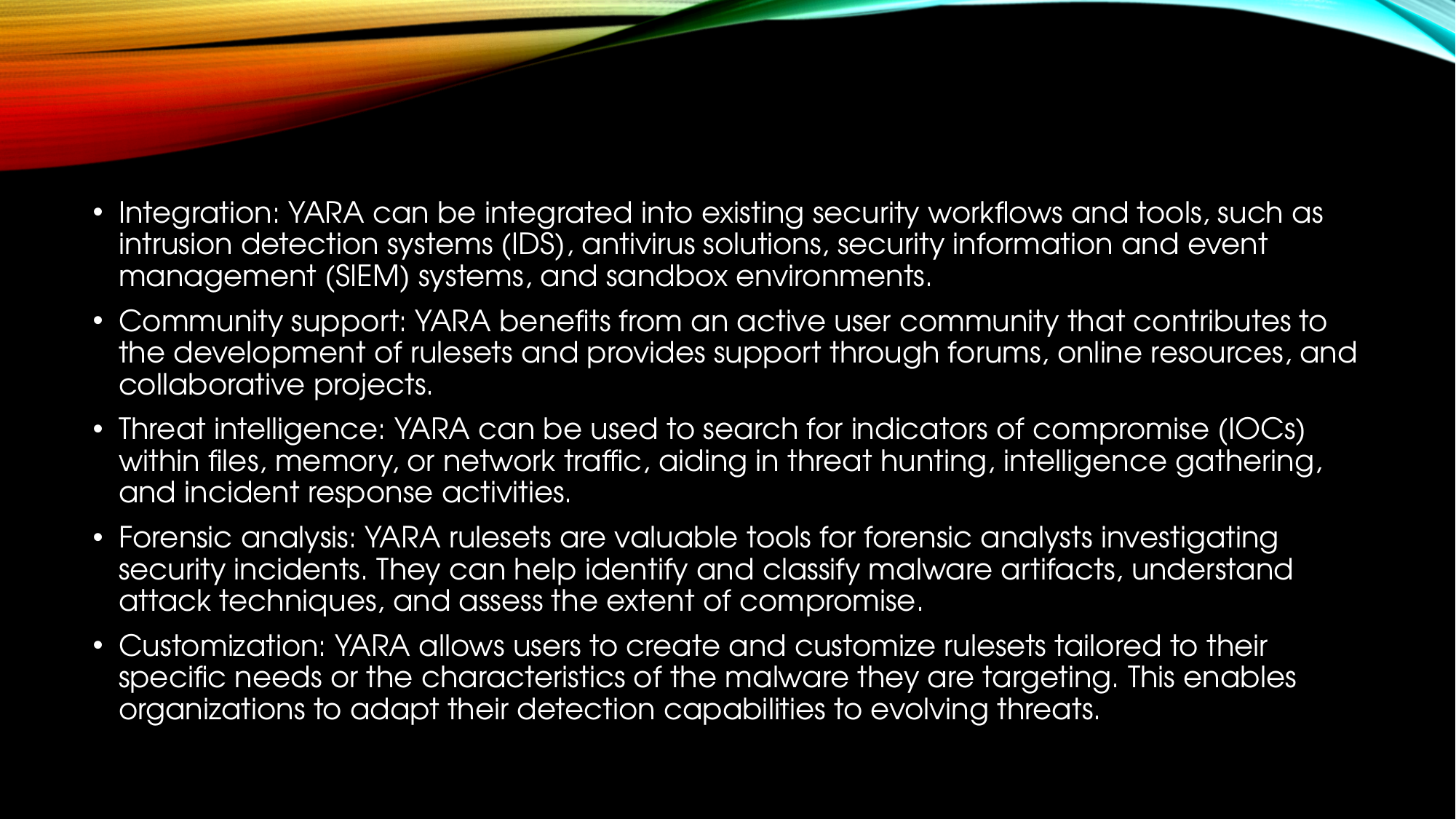

Integration: YARA can be integrated into existing security workflows and tools, such as intrusion detection systems (IDS), antivirus solutions, security information and event management (SIEM) systems, and sandbox environments.
Community support: YARA benefits from an active user community that contributes to the development of rulesets and provides support through forums, online resources, and collaborative projects.
Threat intelligence: YARA can be used to search for indicators of compromise (IOCs) within files, memory, or network traffic, aiding in threat hunting, intelligence gathering, and incident response activities.
Forensic analysis: YARA rulesets are valuable tools for forensic analysts investigating security incidents. They can help identify and classify malware artifacts, understand attack techniques, and assess the extent of compromise.
Customization: YARA allows users to create and customize rulesets tailored to their specific needs or the characteristics of the malware they are targeting. This enables organizations to adapt their detection capabilities to evolving threats.